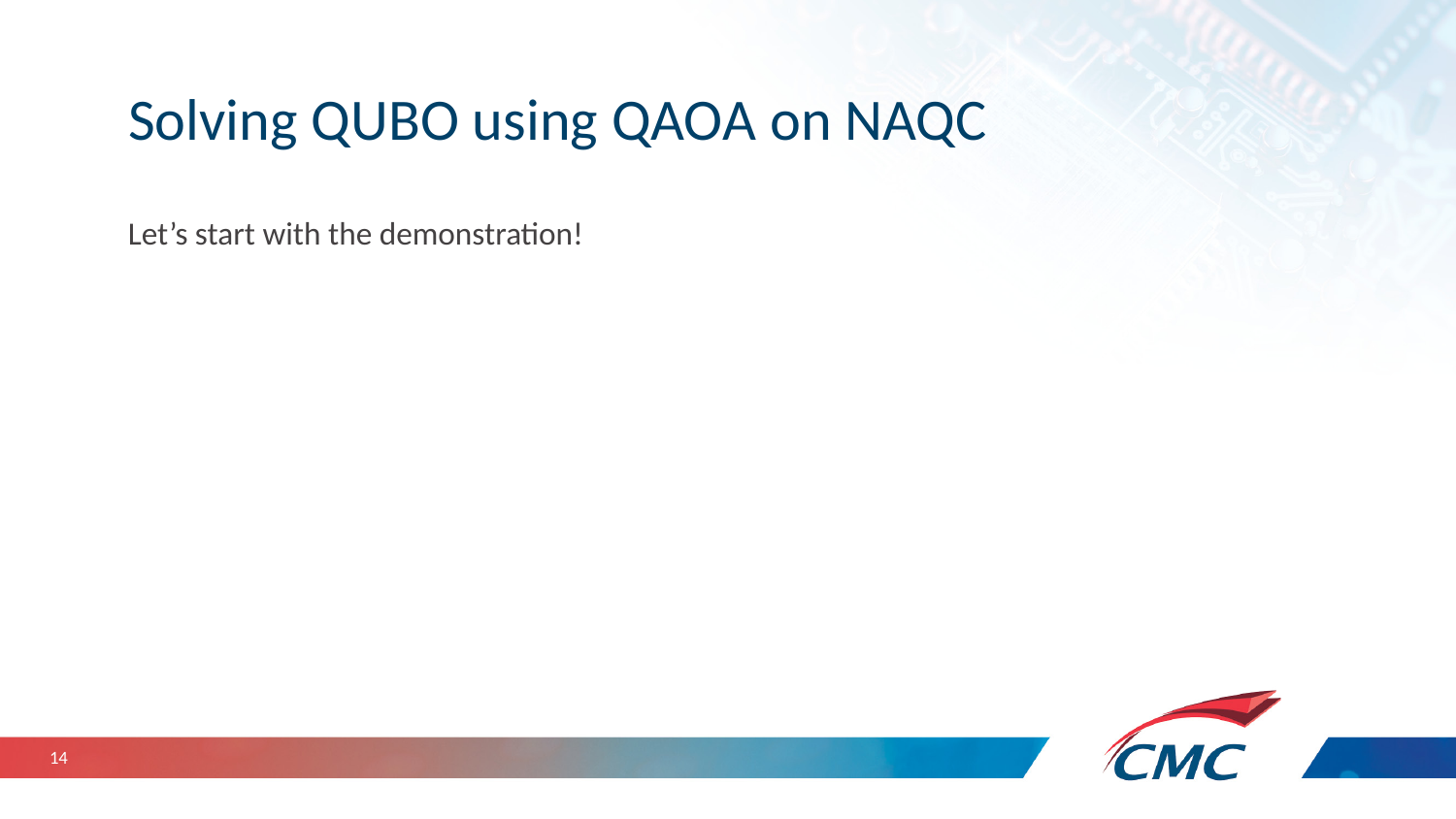

# Solving QUBO using QAOA on NAQC
Let’s start with the demonstration!
14